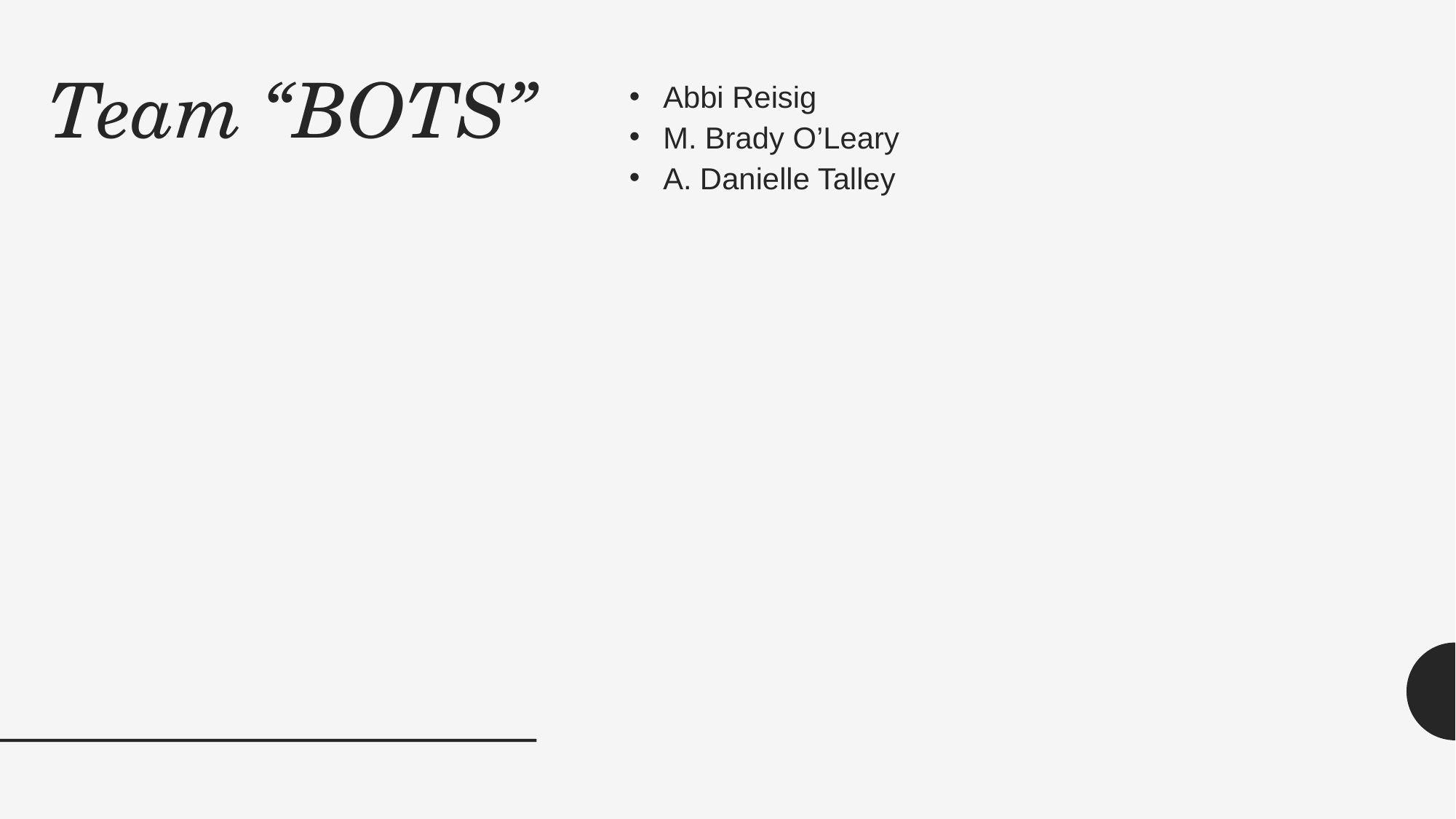

Team “BOTS”
Abbi Reisig
M. Brady O’Leary
A. Danielle Talley